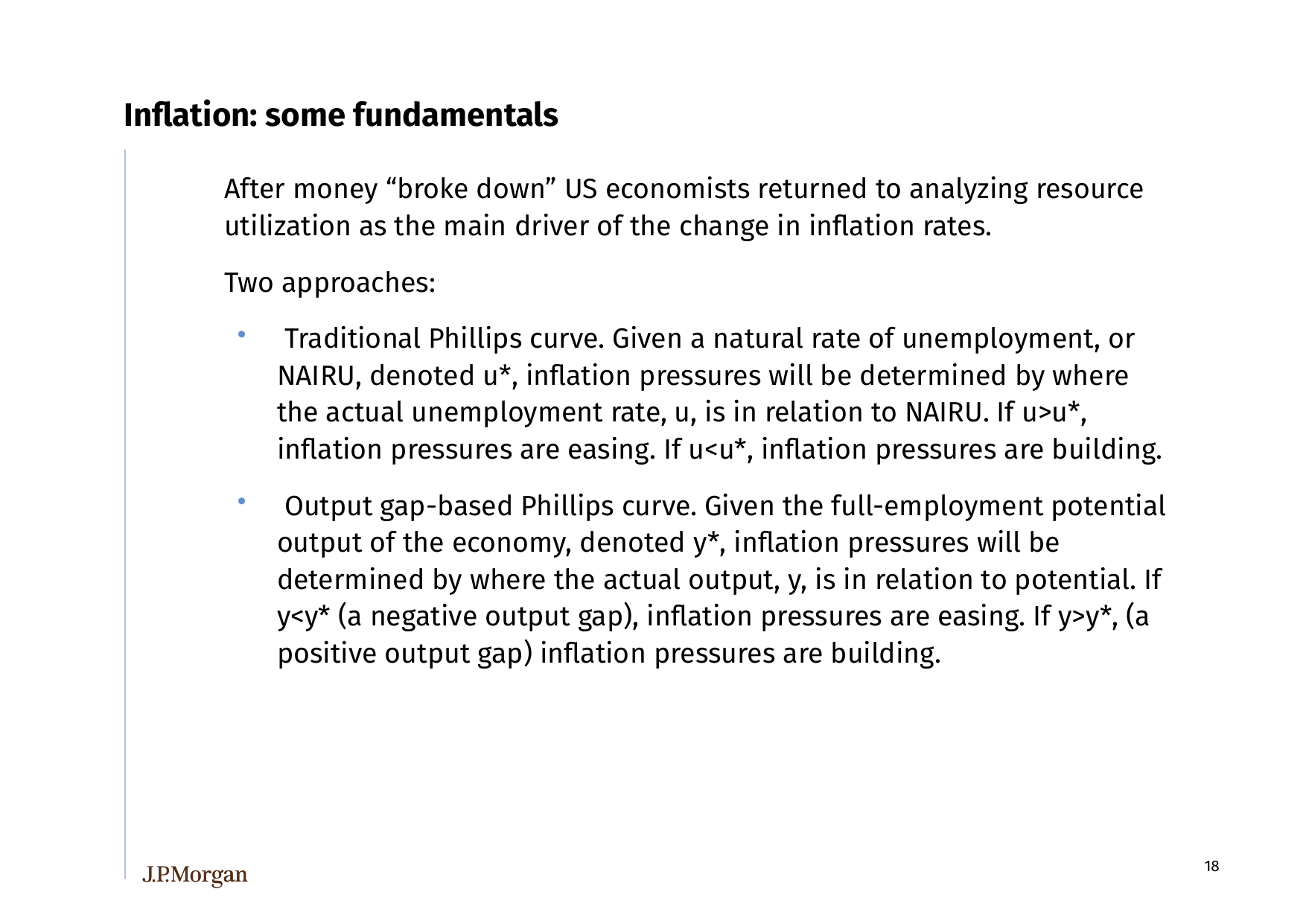

# Inflation: some fundamentals
After money “broke down” US economists returned to analyzing resource utilization as the main driver of the change in inflation rates.
Two approaches:
 Traditional Phillips curve. Given a natural rate of unemployment, or NAIRU, denoted u*, inflation pressures will be determined by where the actual unemployment rate, u, is in relation to NAIRU. If u>u*, inflation pressures are easing. If u<u*, inflation pressures are building.
 Output gap-based Phillips curve. Given the full-employment potential output of the economy, denoted y*, inflation pressures will be determined by where the actual output, y, is in relation to potential. If y<y* (a negative output gap), inflation pressures are easing. If y>y*, (a positive output gap) inflation pressures are building.
18